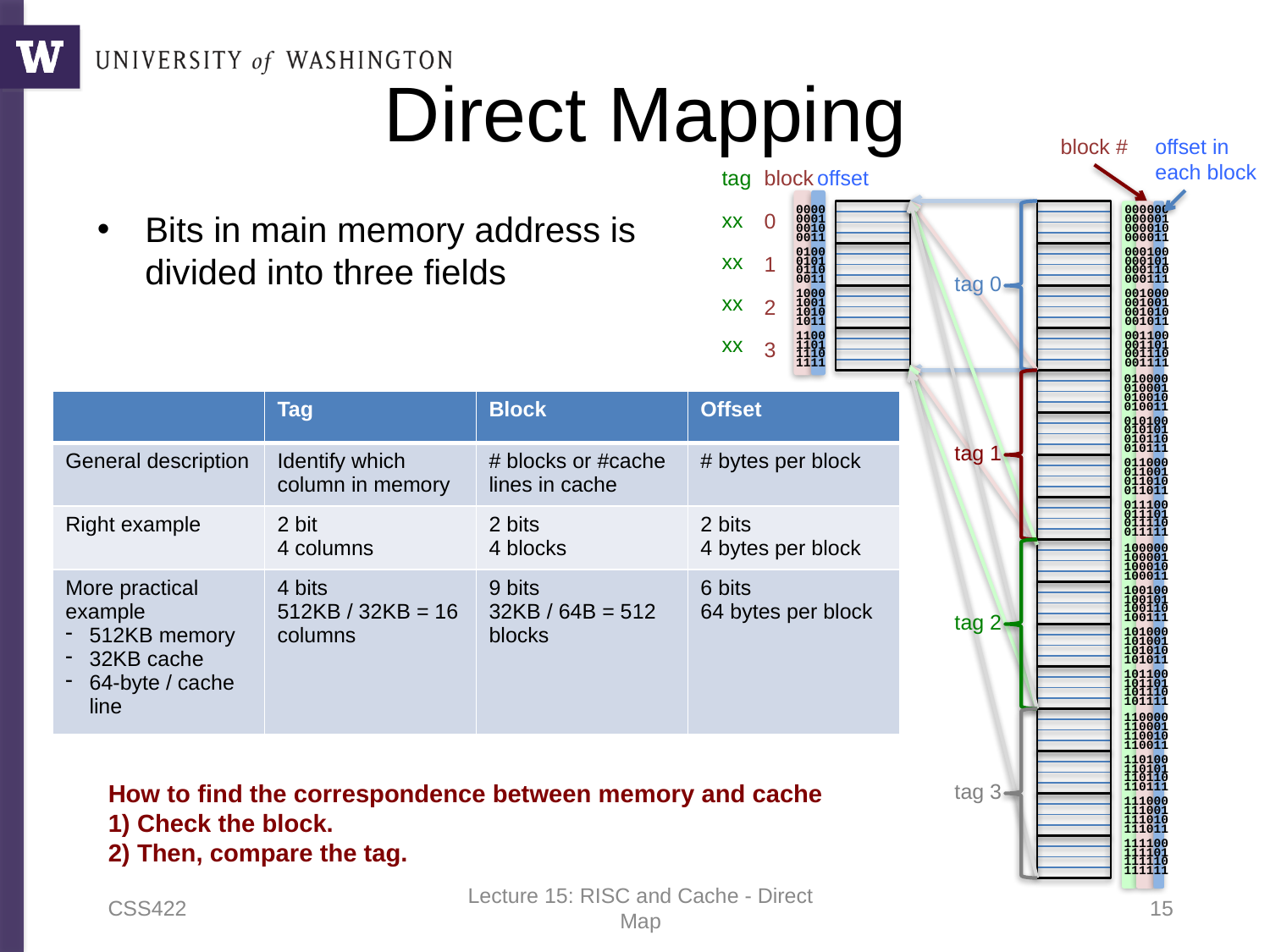

# Direct Mapping
block #
offset in
each block
tag
block
0
1
2
3
offset

xx
xx
xx
xx
0000
0001
0010
0011
0100
0101
0110
0011
1000
1001
1010
1011
1100
1101
1110
1111

000000
000001
000010
000011
000100
000101
000110
000111
001000
001001
001010
001011
001100
001101
001110
001111

Bits in main memory address is divided into three fields
tag 0

010000
010001
010010
010011
010100
010101
010110
010111
011000
011001
011010
011011
011100
011101
011110
011111
|  | Tag | Block | Offset |
| --- | --- | --- | --- |
| General description | Identify which column in memory | # blocks or #cache lines in cache | # bytes per block |
| Right example | 2 bit 4 columns | 2 bits 4 blocks | 2 bits 4 bytes per block |
| More practical example 512KB memory 32KB cache 64-byte / cache line | 4 bits 512KB / 32KB = 16 columns | 9 bits 32KB / 64B = 512 blocks | 6 bits 64 bytes per block |
tag 1

100000
100001
100010
100011
100100
100101
100110
100111
101000
101001
101010
101011
101100
101101
101110
101111
tag 2

110000
110001
110010
110011
110100
110101
110110
110111
111000
111001
111010
111011
111100
111101
111110
111111
How to find the correspondence between memory and cache
1) Check the block.
2) Then, compare the tag.
tag 3
CSS422
Lecture 15: RISC and Cache - Direct Map
15